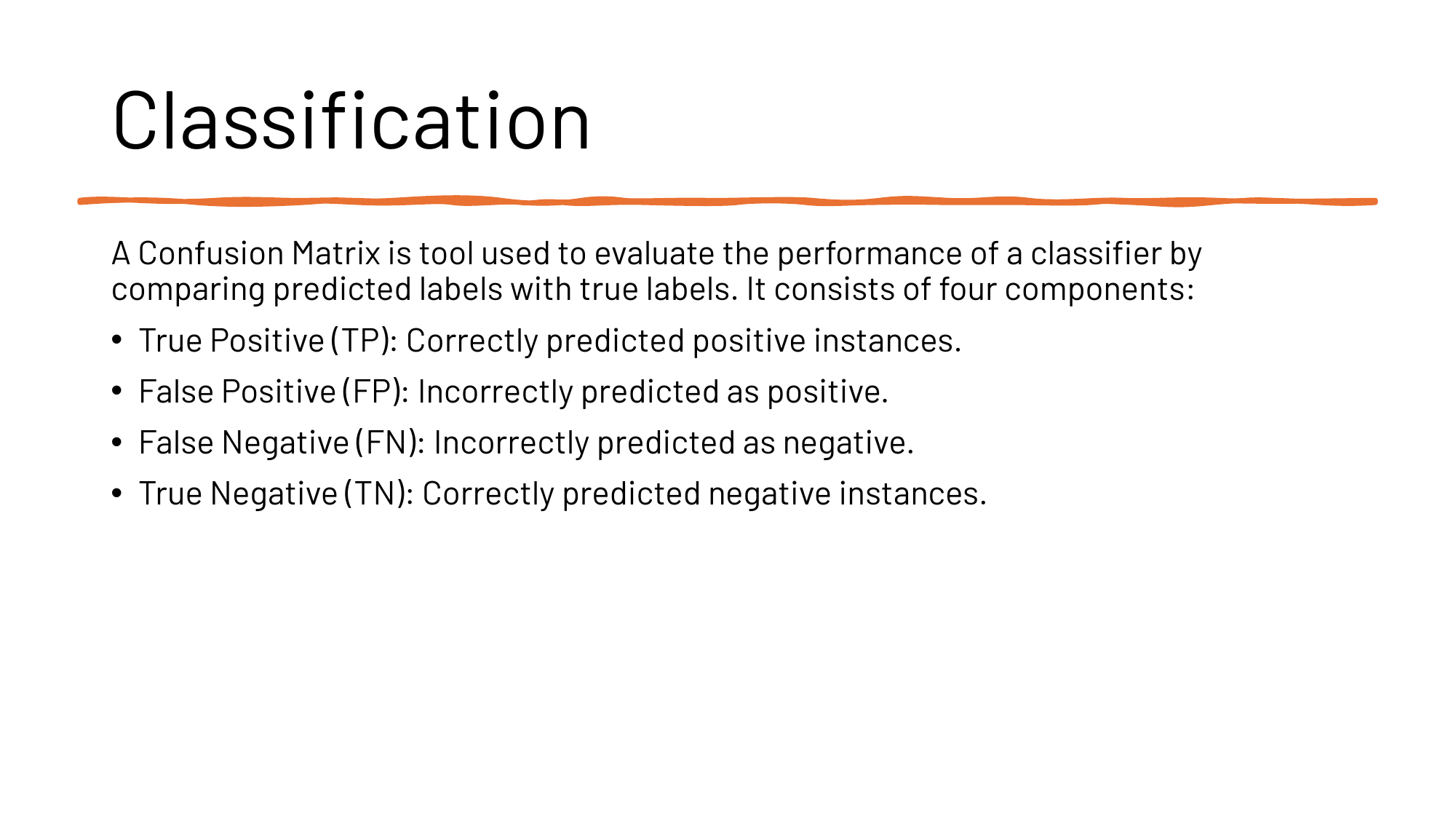

# Classification

A Confusion Matrix is tool used to evaluate the performance of a classifier by comparing predicted labels with true labels. It consists of four components:
True Positive (TP): Correctly predicted positive instances.
False Positive (FP): Incorrectly predicted as positive.
False Negative (FN): Incorrectly predicted as negative.
True Negative (TN): Correctly predicted negative instances.